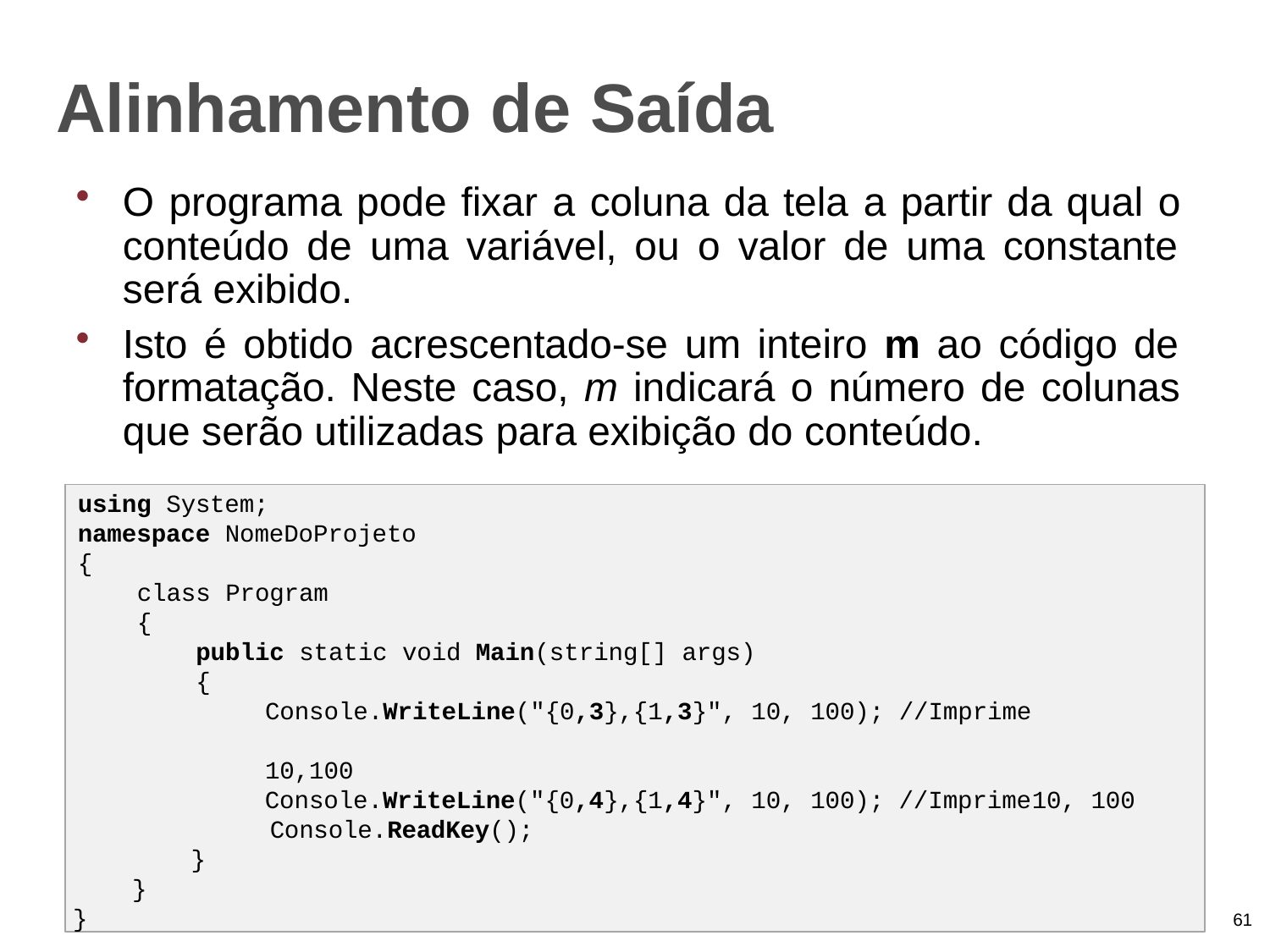

# Alinhamento de Saída
O programa pode fixar a coluna da tela a partir da qual o  conteúdo de uma variável, ou o valor de uma constante  será exibido.
Isto é obtido acrescentado-se um inteiro m ao código de  formatação. Neste caso, m indicará o número de colunas  que serão utilizadas para exibição do conteúdo.
using System;
namespace NomeDoProjeto
{
class Program
{
public static void Main(string[] args)
{
Console.WriteLine("{0,3},{1,3}", 10, 100); //Imprime	10,100
Console.WriteLine("{0,4},{1,4}", 10, 100); //Imprime	10, 100  Console.ReadKey();
}
}
}
61